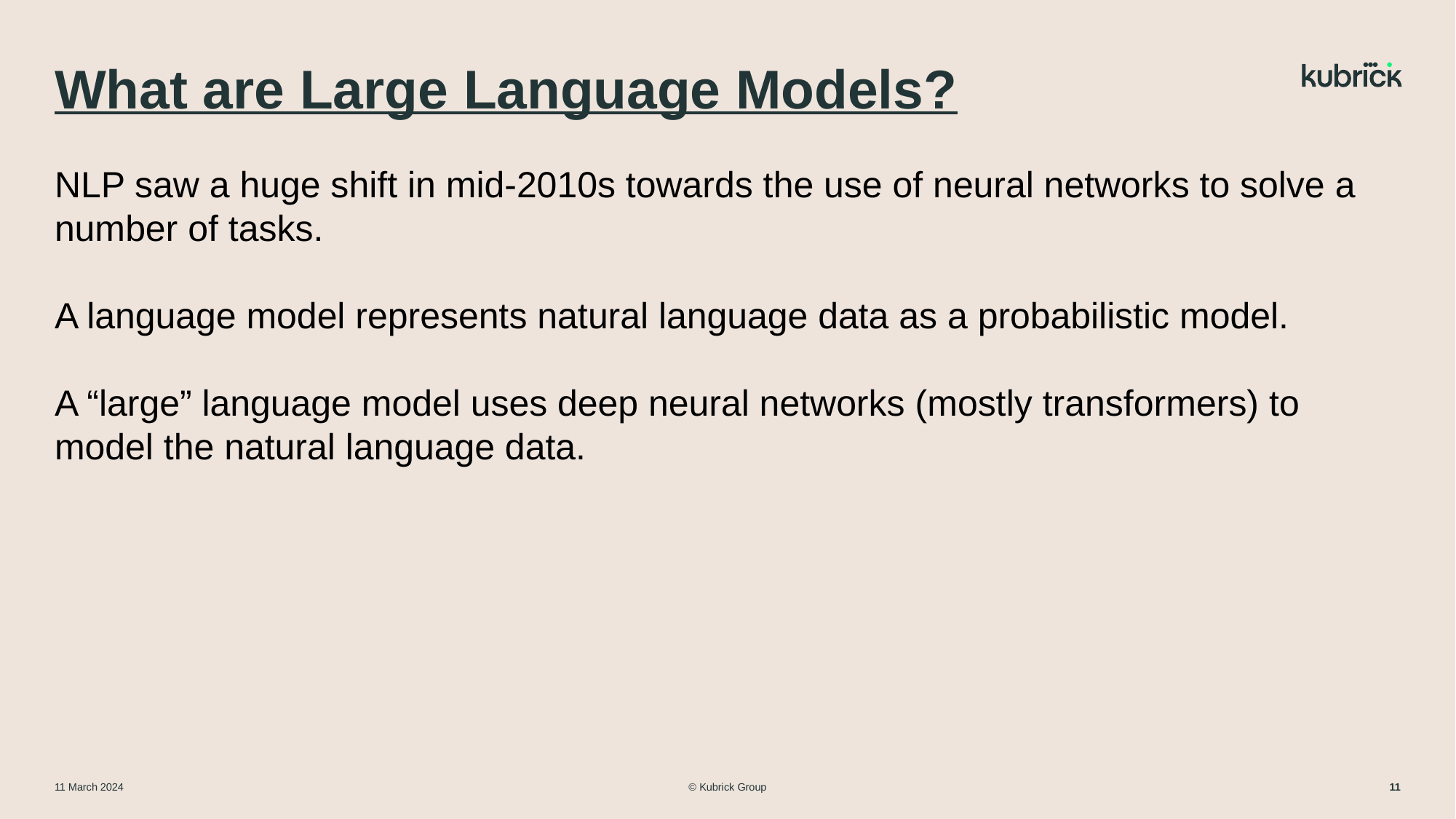

# What are Large Language Models?
NLP saw a huge shift in mid-2010s towards the use of neural networks to solve a number of tasks.

A language model represents natural language data as a probabilistic model.

A “large” language model uses deep neural networks (mostly transformers) to model the natural language data.

© Kubrick Group
11 March 2024
11